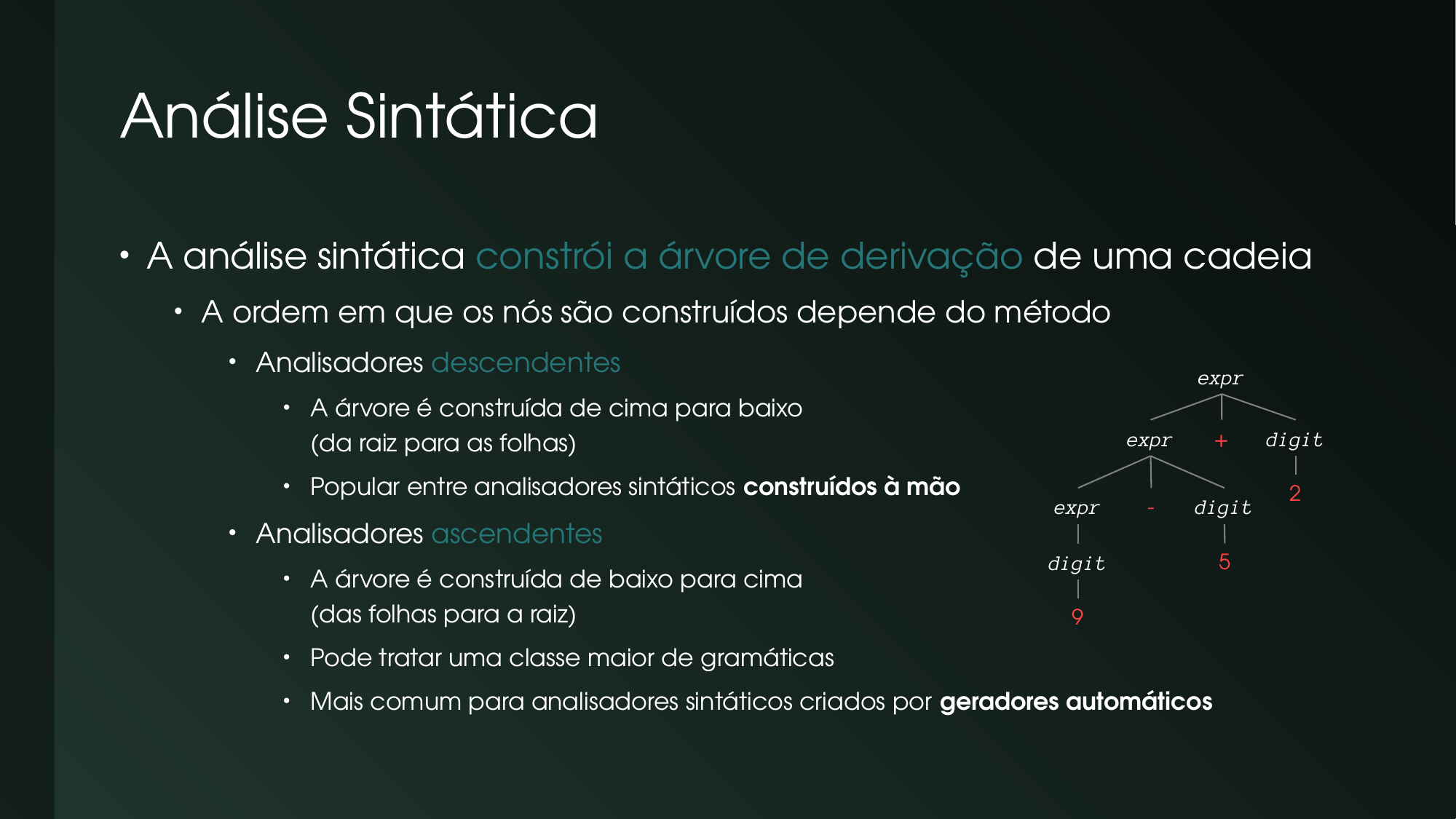

# Análise Sintática
A análise sintática constrói a árvore de derivação de uma cadeia
A ordem em que os nós são construídos depende do método
Analisadores descendentes
A árvore é construída de cima para baixo
(da raiz para as folhas)
Popular entre analisadores sintáticos construídos à mão
Analisadores ascendentes
A árvore é construída de baixo para cima
(das folhas para a raiz)
Pode tratar uma classe maior de gramáticas
Mais comum para analisadores sintáticos criados por geradores automáticos
expr
expr
+
digit
2
expr
-
digit
5
digit
9